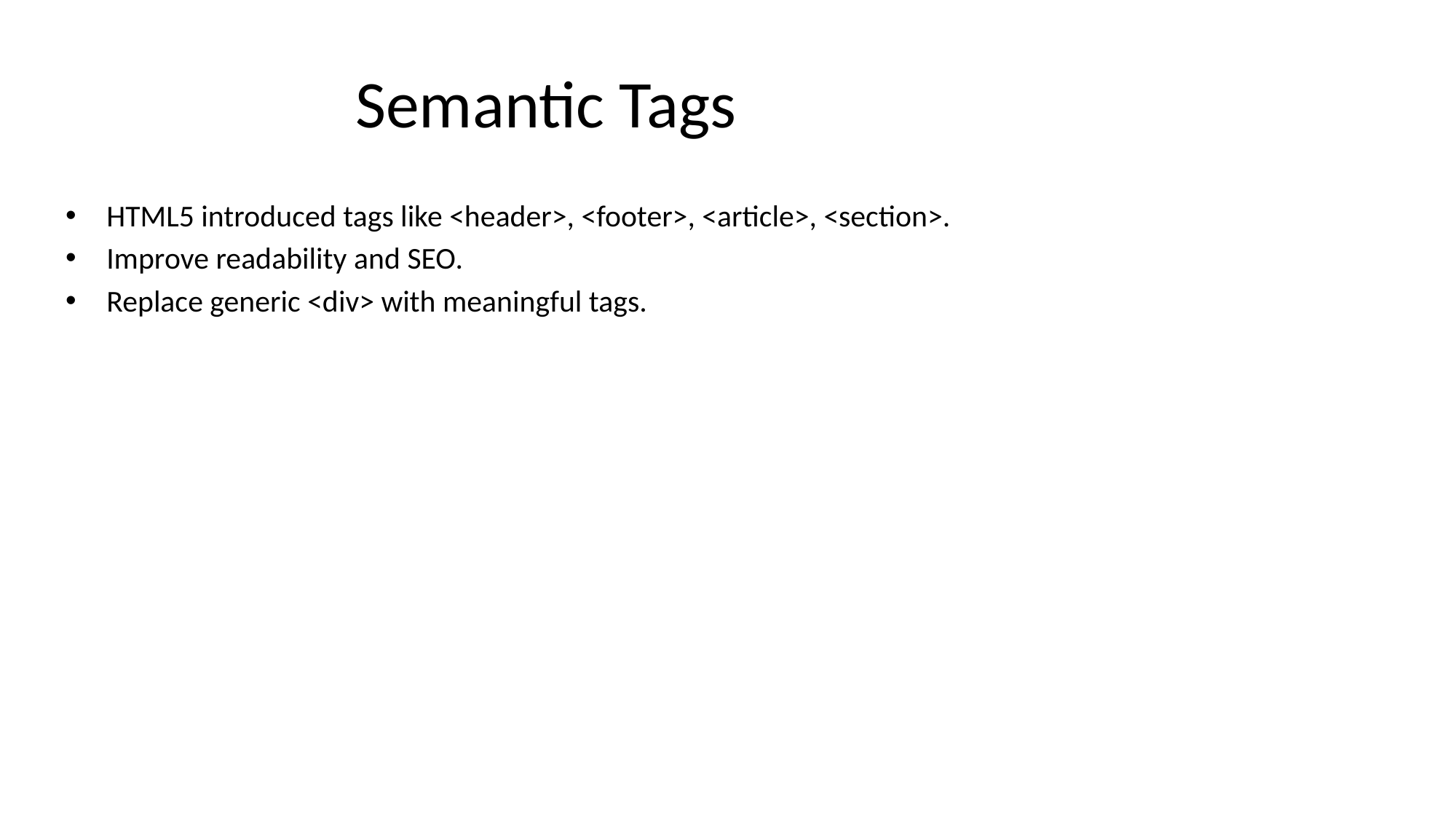

# Semantic Tags
HTML5 introduced tags like <header>, <footer>, <article>, <section>.
Improve readability and SEO.
Replace generic <div> with meaningful tags.